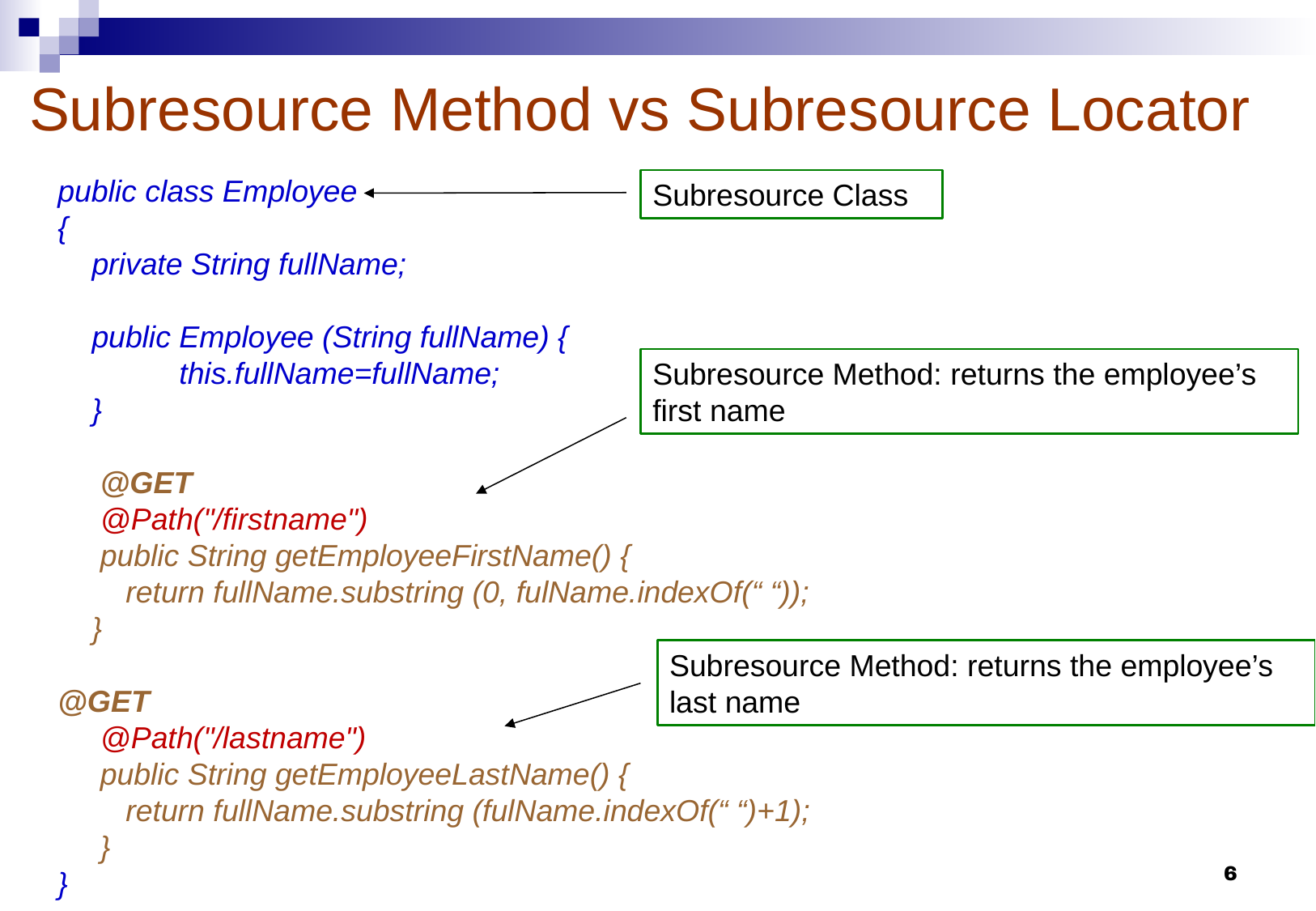

# Subresource Method vs Subresource Locator
public class Employee
{
    private String fullName;

    public Employee (String fullName) {
	this.fullName=fullName;
    }

     @GET
     @Path("/firstname")
     public String getEmployeeFirstName() {
        return fullName.substring (0, fulName.indexOf(“ “));
    }

@GET
     @Path("/lastname")
     public String getEmployeeLastName() {
        return fullName.substring (fulName.indexOf(“ “)+1);
     }
}
Subresource Class
Subresource Method: returns the employee’s first name
Subresource Method: returns the employee’s last name
6